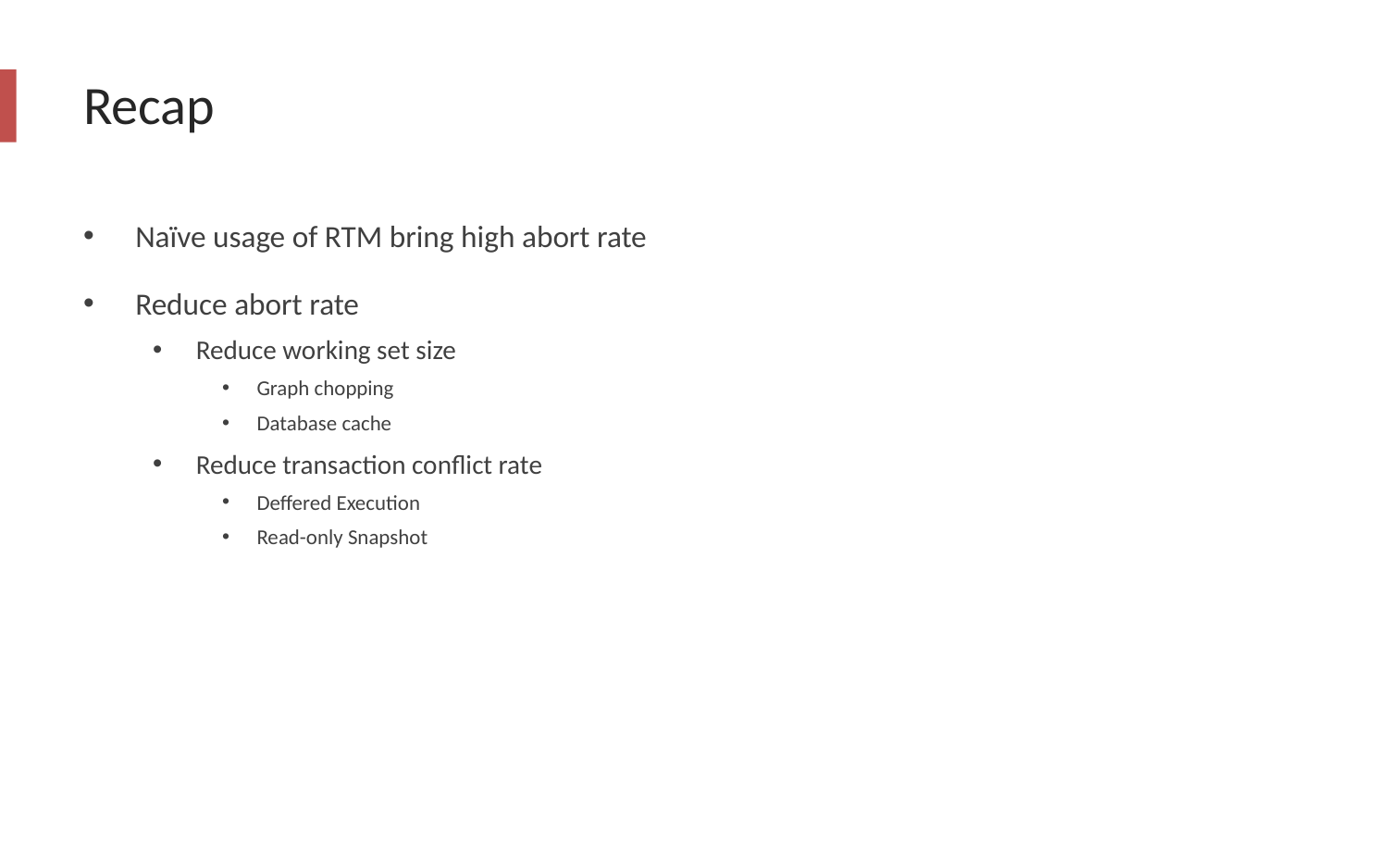

# Recap
Naïve usage of RTM bring high abort rate
Reduce abort rate
Reduce working set size
Graph chopping
Database cache
Reduce transaction conflict rate
Deffered Execution
Read-only Snapshot